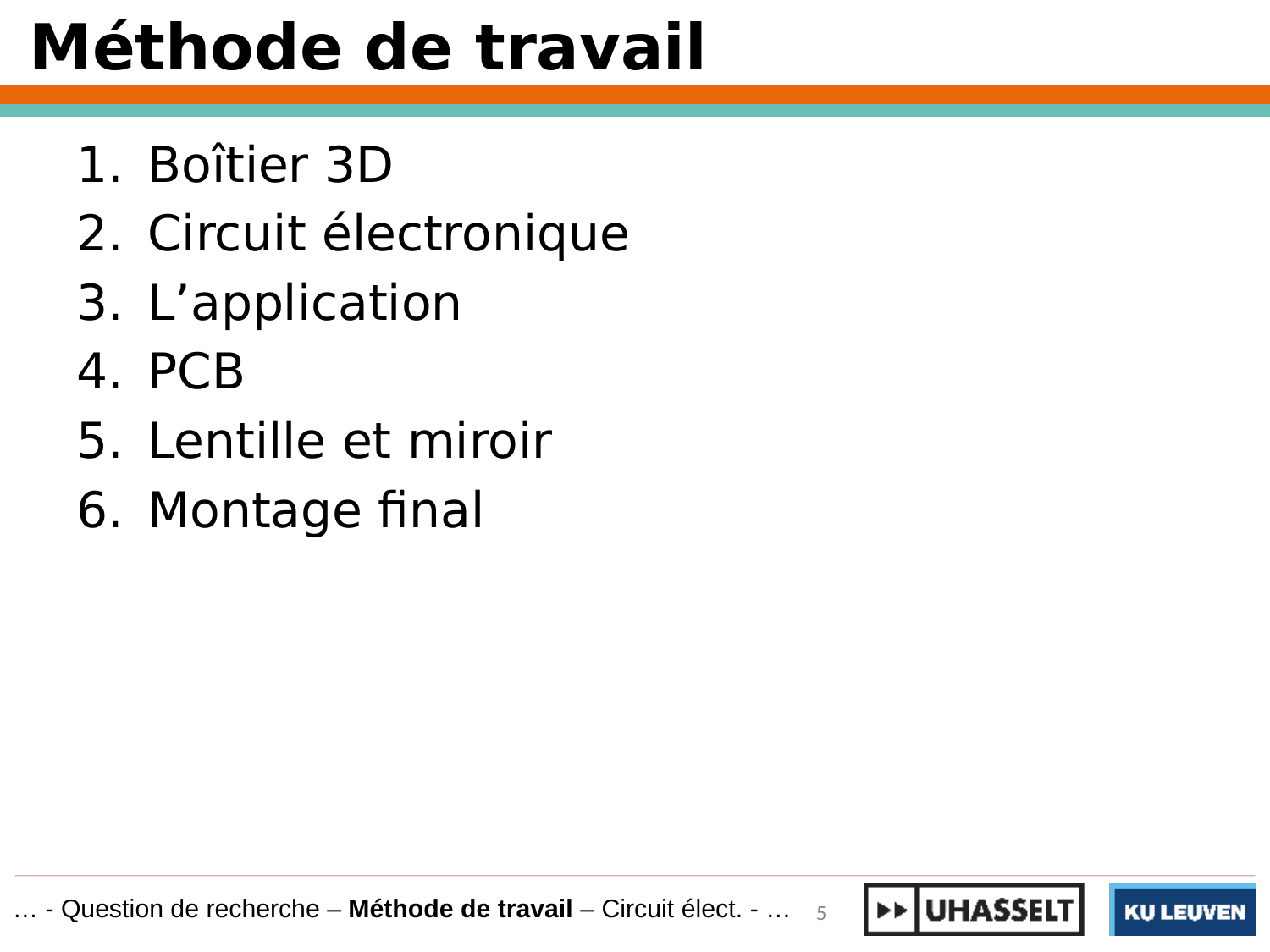

Méthode de travail
Boîtier 3D
Circuit électronique
L’application
PCB
Lentille et miroir
Montage final
… - Question de recherche – Méthode de travail – Circuit élect. - …
5